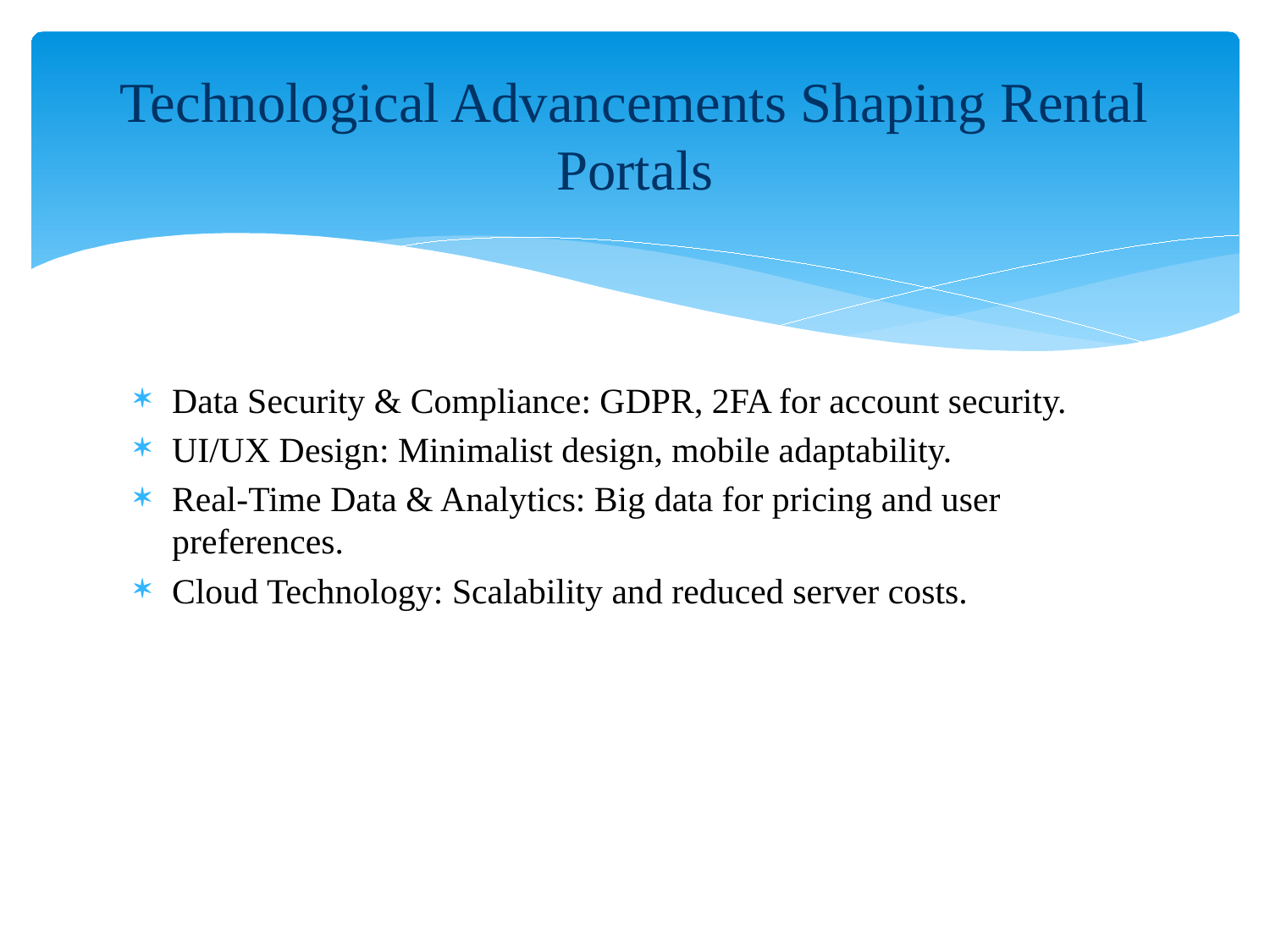

# Technological Advancements Shaping Rental Portals
Data Security & Compliance: GDPR, 2FA for account security.
UI/UX Design: Minimalist design, mobile adaptability.
Real-Time Data & Analytics: Big data for pricing and user preferences.
Cloud Technology: Scalability and reduced server costs.